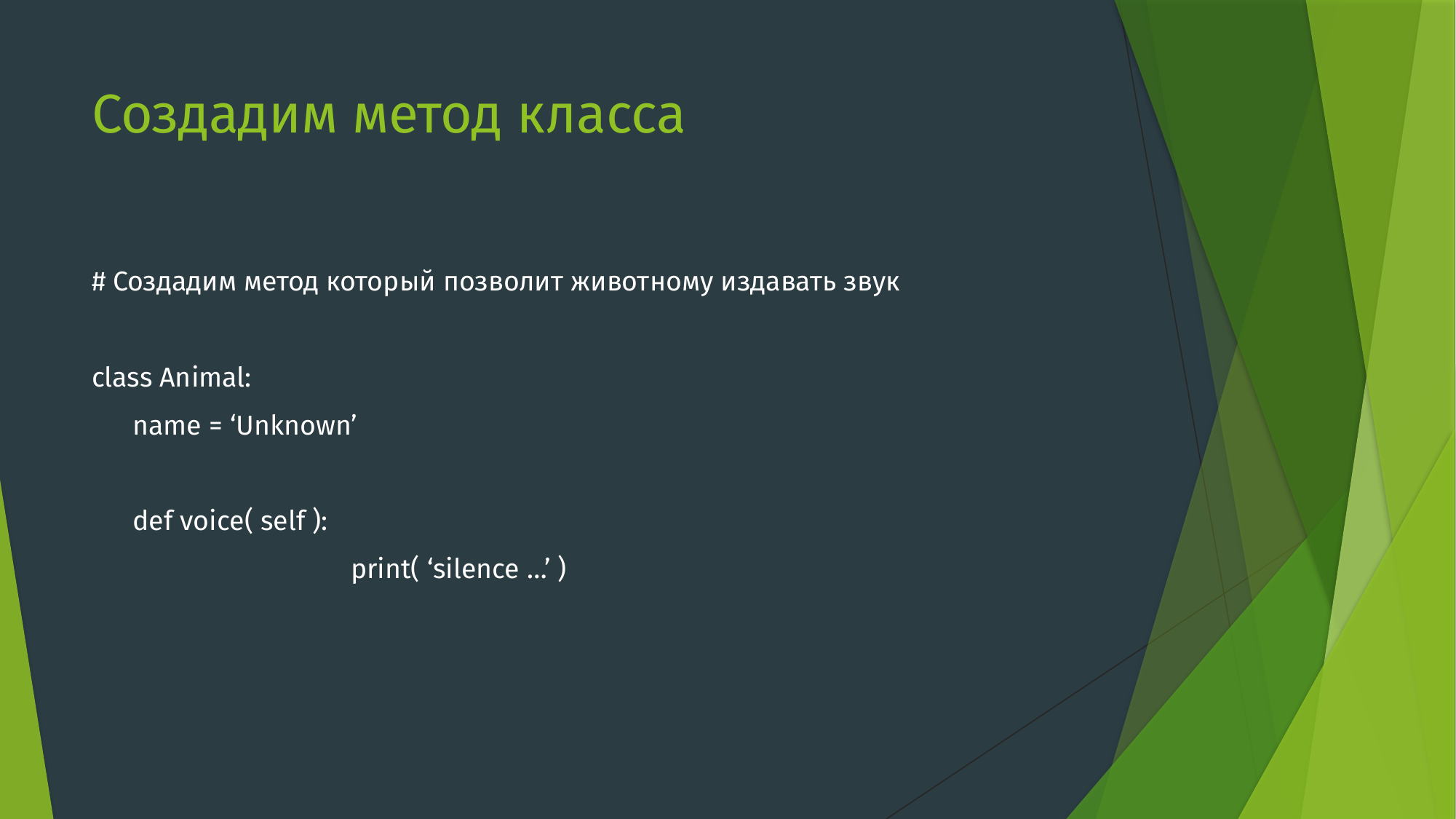

# Создадим метод класса
# Создадим метод который позволит животному издавать звук

class Animal:
	name = ‘Unknown’

	def voice( self ):
			print( ‘silence …’ )